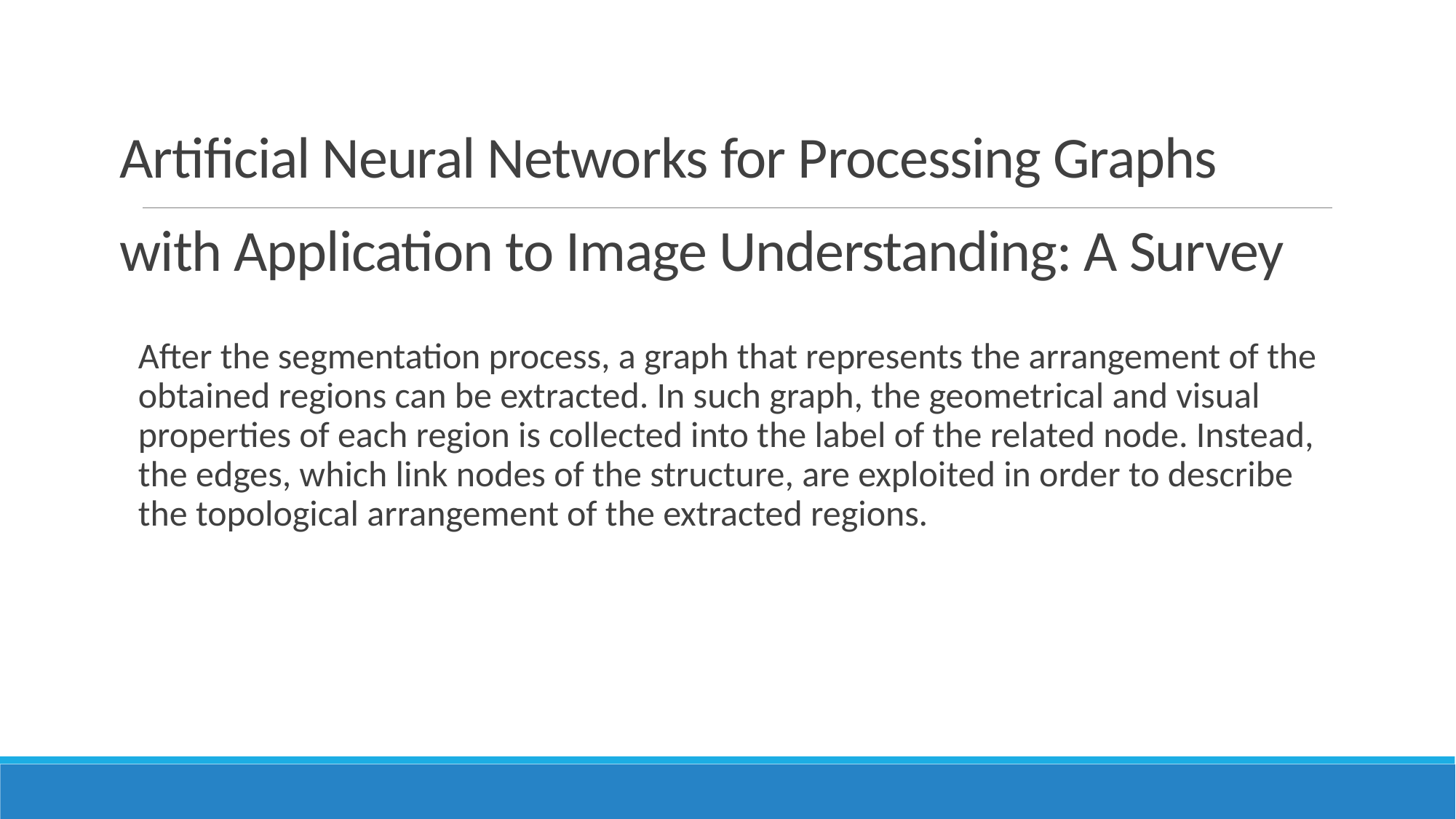

Artificial Neural Networks for Processing Graphs with Application to Image Understanding: A Survey
After the segmentation process, a graph that represents the arrangement of the obtained regions can be extracted. In such graph, the geometrical and visual properties of each region is collected into the label of the related node. Instead, the edges, which link nodes of the structure, are exploited in order to describe the topological arrangement of the extracted regions.